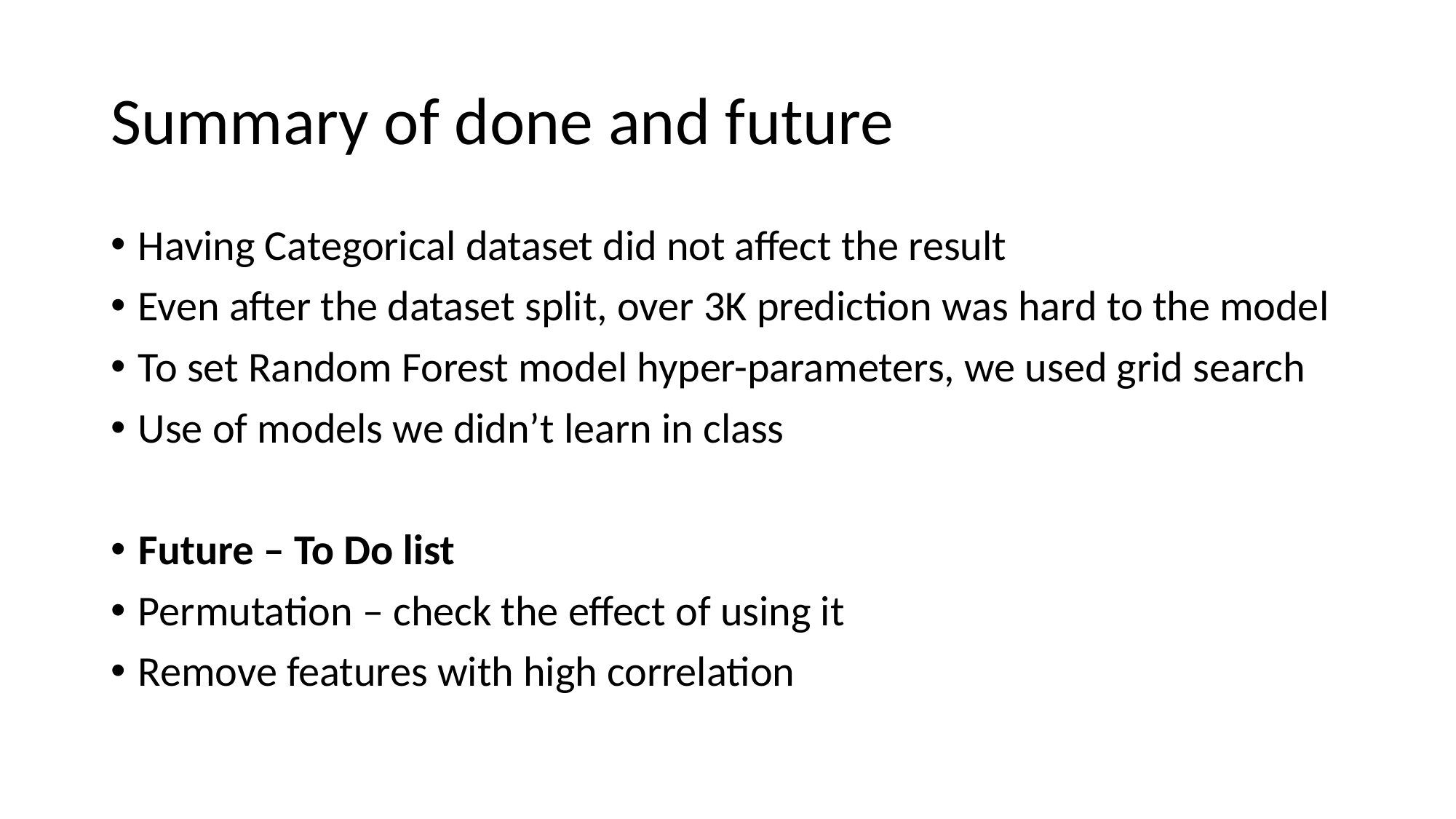

# Summary of done and future
Having Categorical dataset did not affect the result
Even after the dataset split, over 3K prediction was hard to the model
To set Random Forest model hyper-parameters, we used grid search
Use of models we didn’t learn in class

Future – To Do list
Permutation – check the effect of using it
Remove features with high correlation